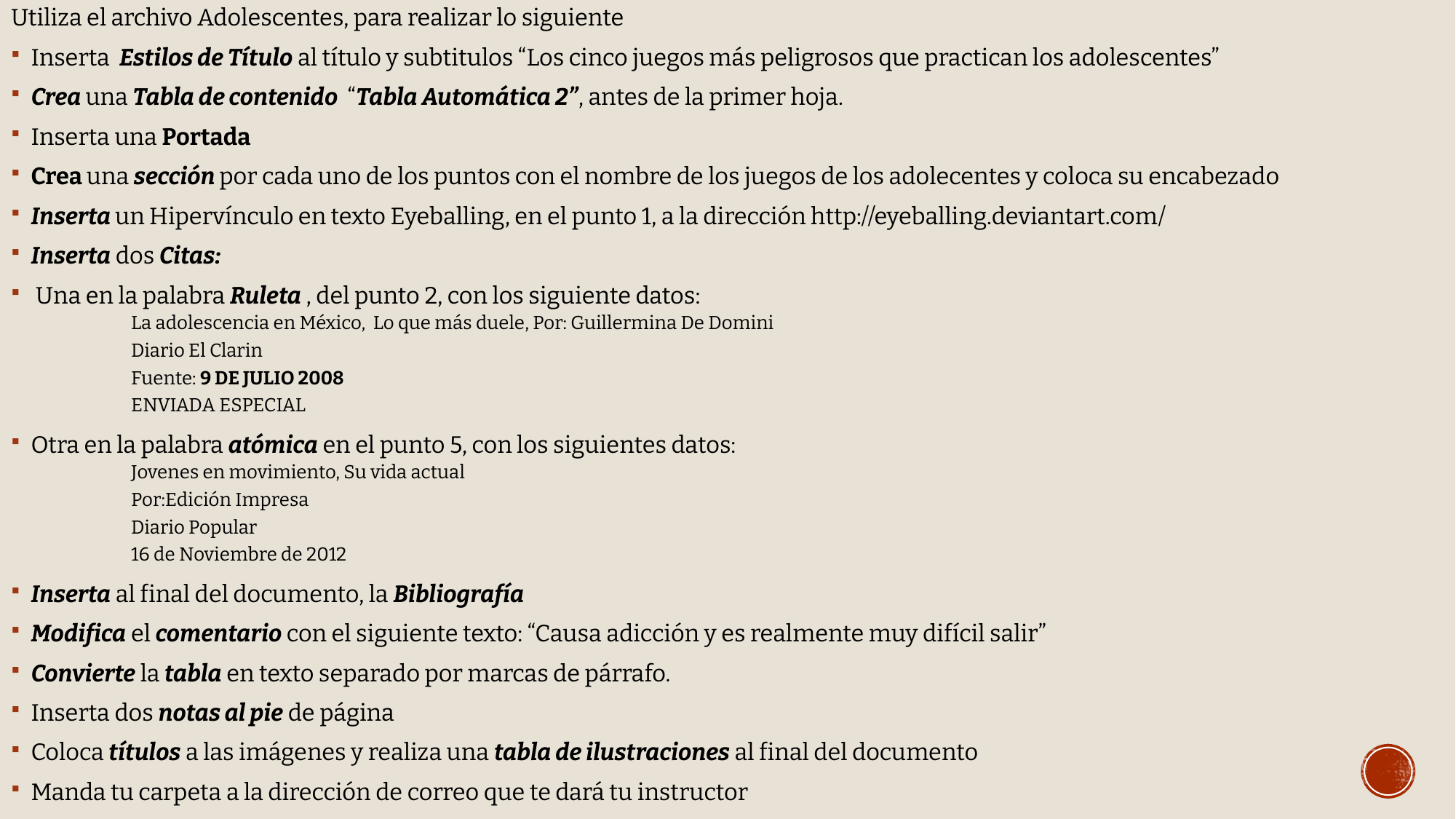

Utiliza el archivo Adolescentes, para realizar lo siguiente
Inserta  Estilos de Título al título y subtitulos “Los cinco juegos más peligrosos que practican los adolescentes”
Crea una Tabla de contenido  “Tabla Automática 2”, antes de la primer hoja.
Inserta una Portada
Crea una sección por cada uno de los puntos con el nombre de los juegos de los adolecentes y coloca su encabezado
Inserta un Hipervínculo en texto Eyeballing, en el punto 1, a la dirección http://eyeballing.deviantart.com/
Inserta dos Citas:
 Una en la palabra Ruleta , del punto 2, con los siguiente datos:
La adolescencia en México,  Lo que más duele, Por: Guillermina De Domini
Diario El Clarin
Fuente: 9 DE JULIO 2008
ENVIADA ESPECIAL
Otra en la palabra atómica en el punto 5, con los siguientes datos:
Jovenes en movimiento, Su vida actual
Por:Edición Impresa
Diario Popular
16 de Noviembre de 2012
Inserta al final del documento, la Bibliografía
Modifica el comentario con el siguiente texto: “Causa adicción y es realmente muy difícil salir”
Convierte la tabla en texto separado por marcas de párrafo.
Inserta dos notas al pie de página
Coloca títulos a las imágenes y realiza una tabla de ilustraciones al final del documento
Manda tu carpeta a la dirección de correo que te dará tu instructor